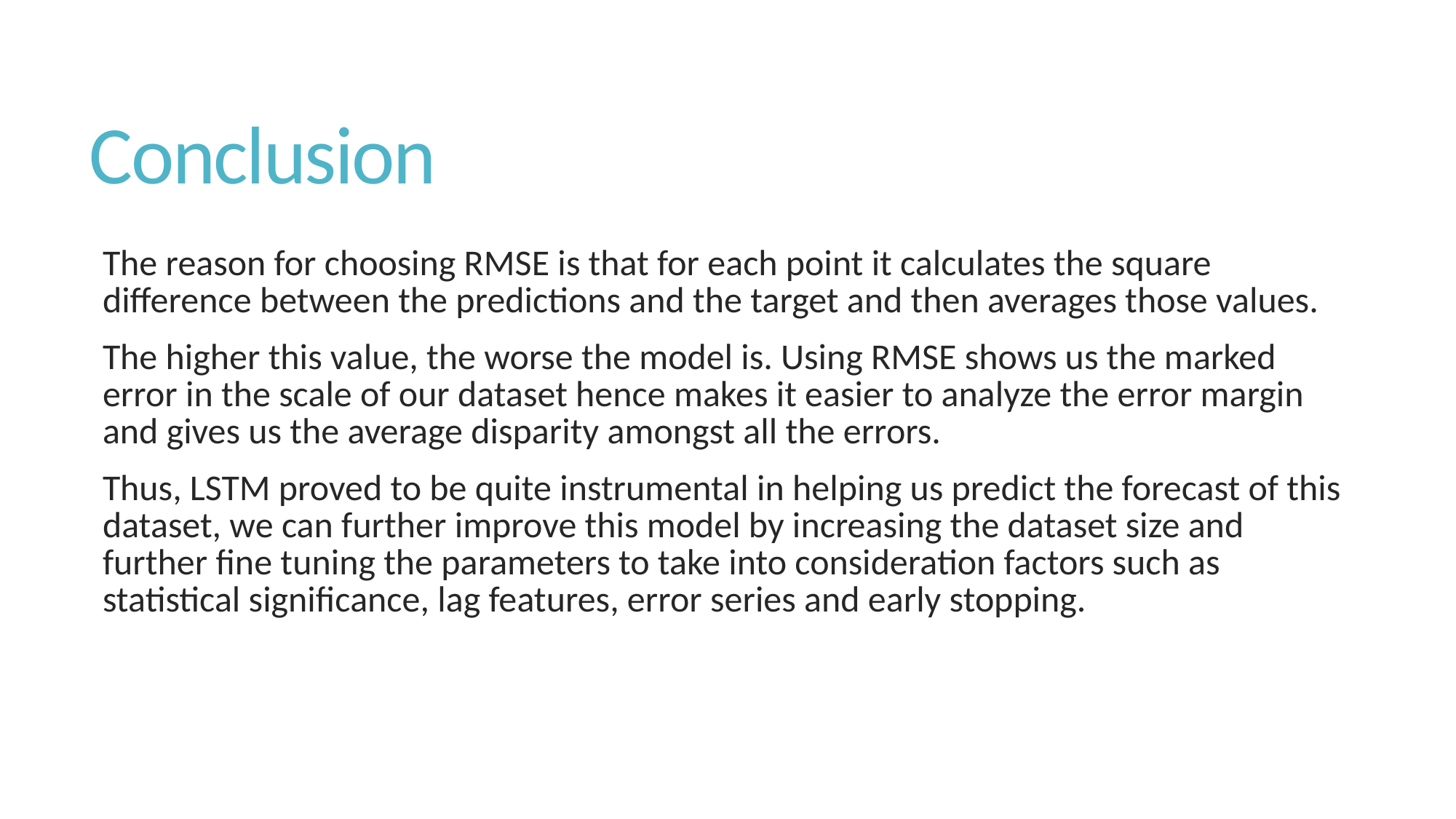

# Conclusion
The reason for choosing RMSE is that for each point it calculates the square difference between the predictions and the target and then averages those values.
The higher this value, the worse the model is. Using RMSE shows us the marked error in the scale of our dataset hence makes it easier to analyze the error margin and gives us the average disparity amongst all the errors.
Thus, LSTM proved to be quite instrumental in helping us predict the forecast of this dataset, we can further improve this model by increasing the dataset size and further fine tuning the parameters to take into consideration factors such as statistical significance, lag features, error series and early stopping.